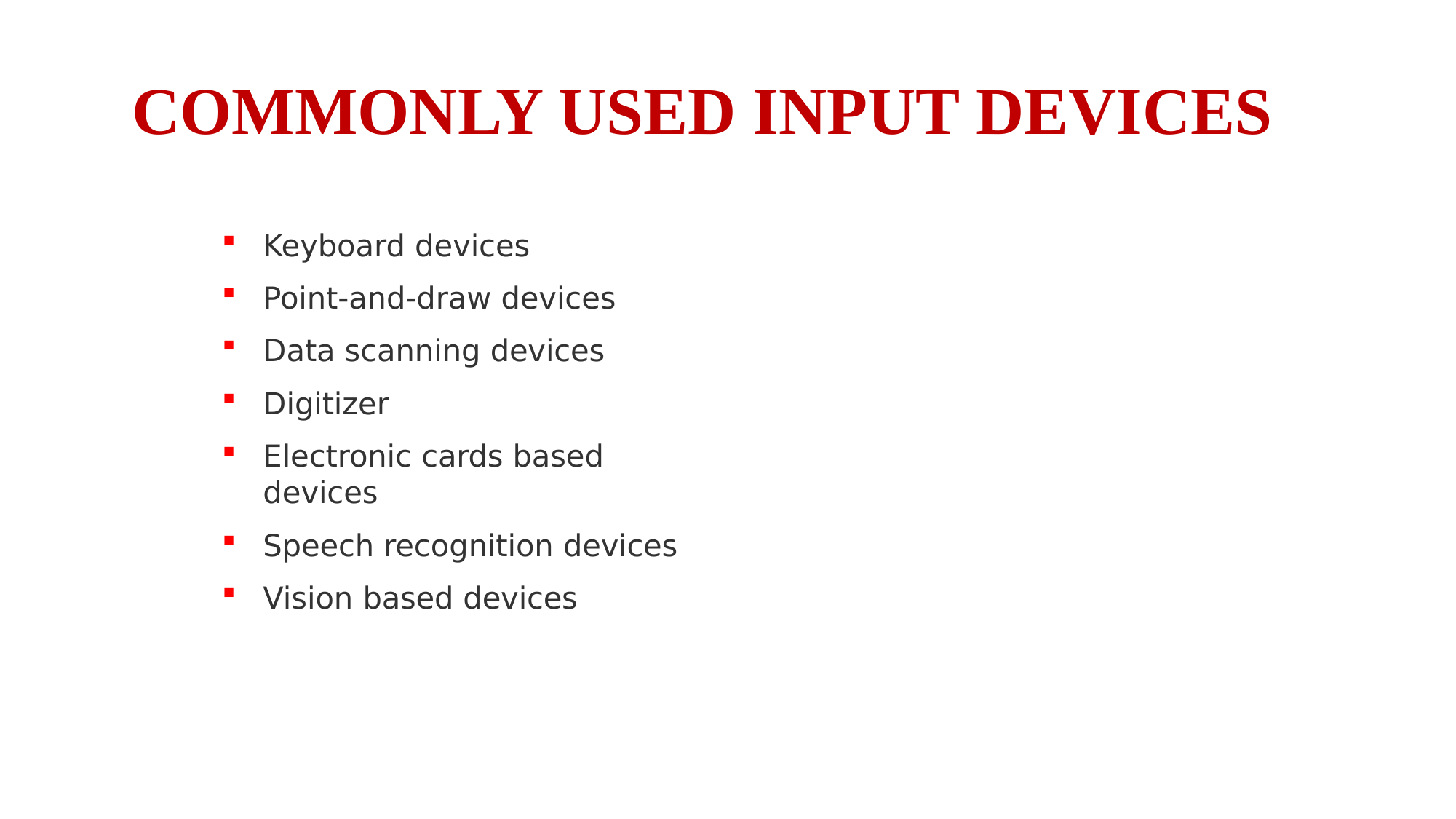

# COMMONLY USED INPUT DEVICES
Keyboard devices
Point-and-draw devices
Data scanning devices
Digitizer
Electronic cards based devices
Speech recognition devices
Vision based devices